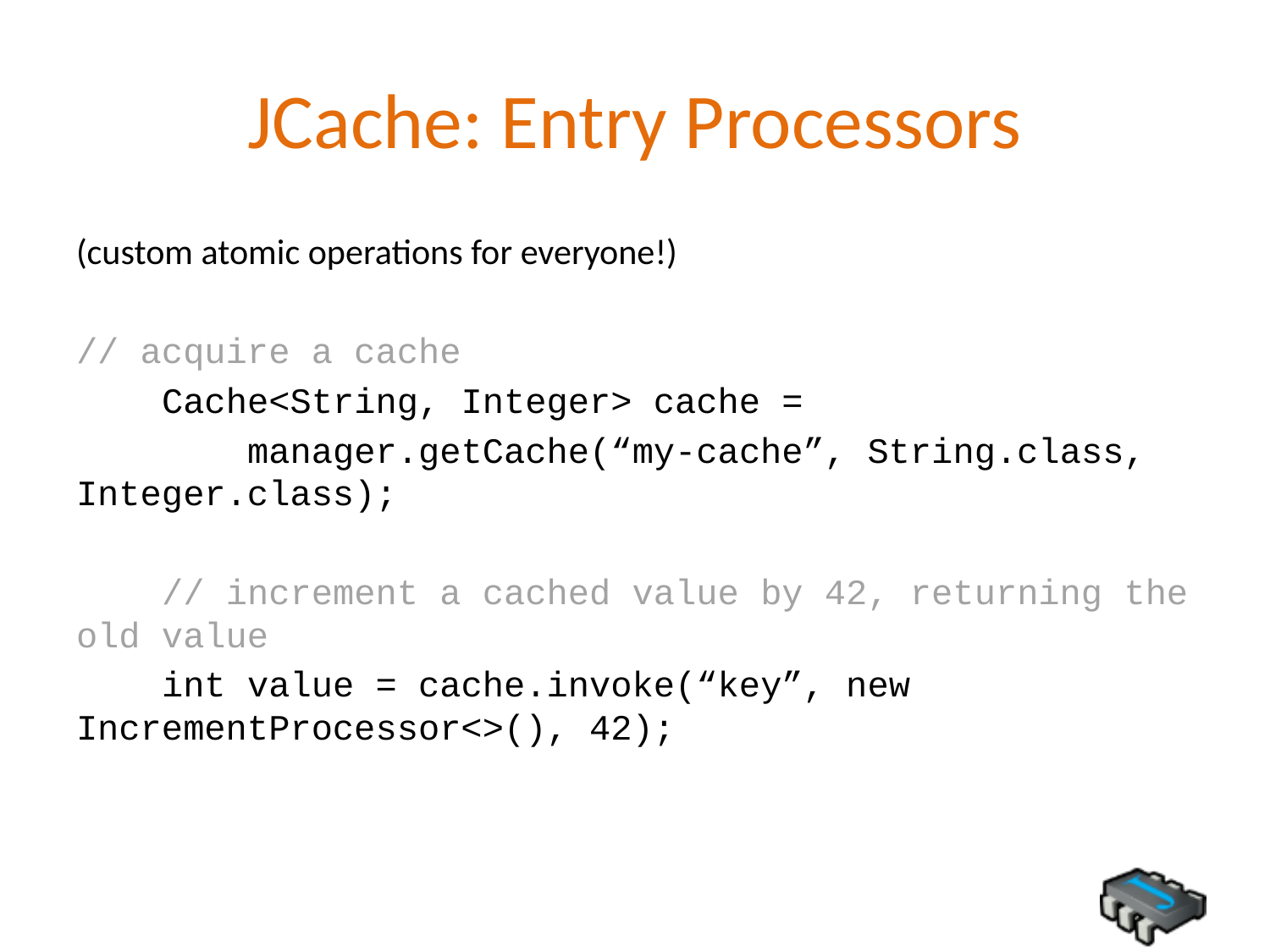

# JCache: Entry Processors
(custom atomic operations for everyone!)

// acquire a cache
    Cache<String, Integer> cache =
        manager.getCache(“my-cache”, String.class, Integer.class);

    // increment a cached value by 42, returning the old value
    int value = cache.invoke(“key”, new IncrementProcessor<>(), 42);